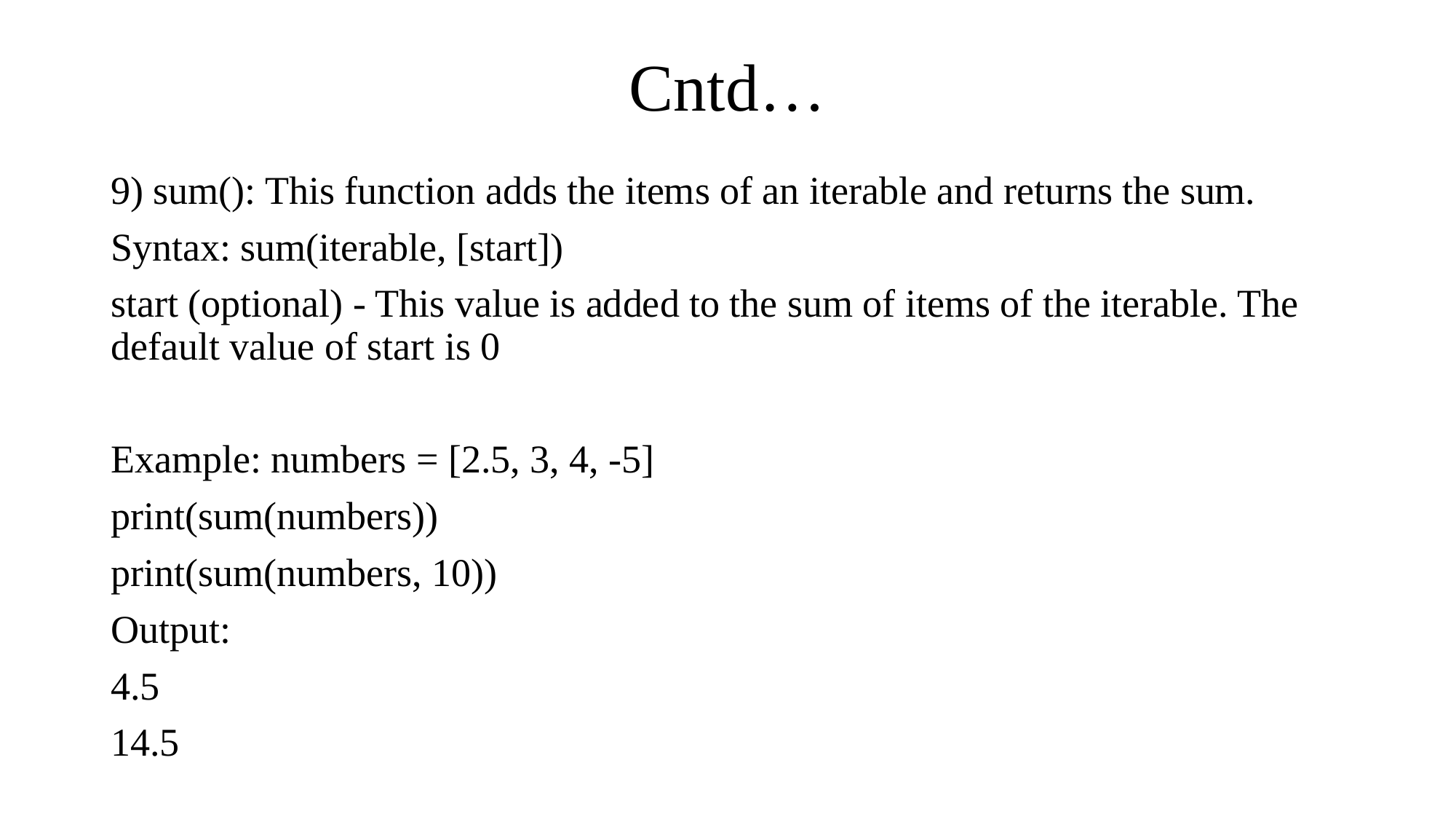

# Cntd…
9) sum(): This function adds the items of an iterable and returns the sum.
Syntax: sum(iterable, [start])
start (optional) - This value is added to the sum of items of the iterable. The default value of start is 0

Example: numbers = [2.5, 3, 4, -5]
print(sum(numbers))
print(sum(numbers, 10))
Output:
4.5
14.5